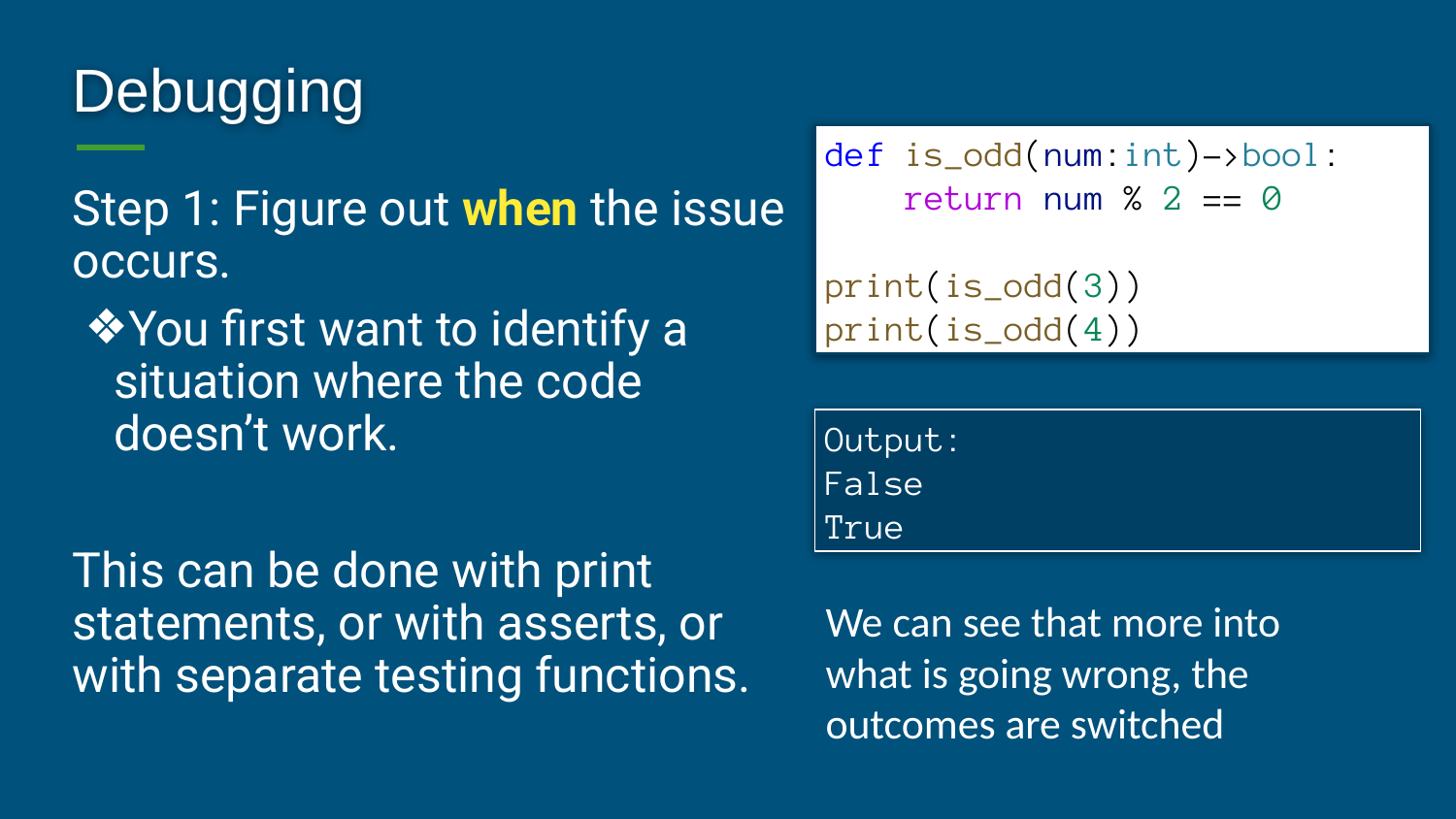

# Debugging
def is_odd(num:int)->bool:
    return num % 2 == 0
print(is_odd(3))
print(is_odd(4))
Step 1: Figure out when the issue occurs.
You first want to identify a situation where the code doesn’t work.

This can be done with print statements, or with asserts, or with separate testing functions.
Output:
False
True
We can see that more into what is going wrong, the outcomes are switched